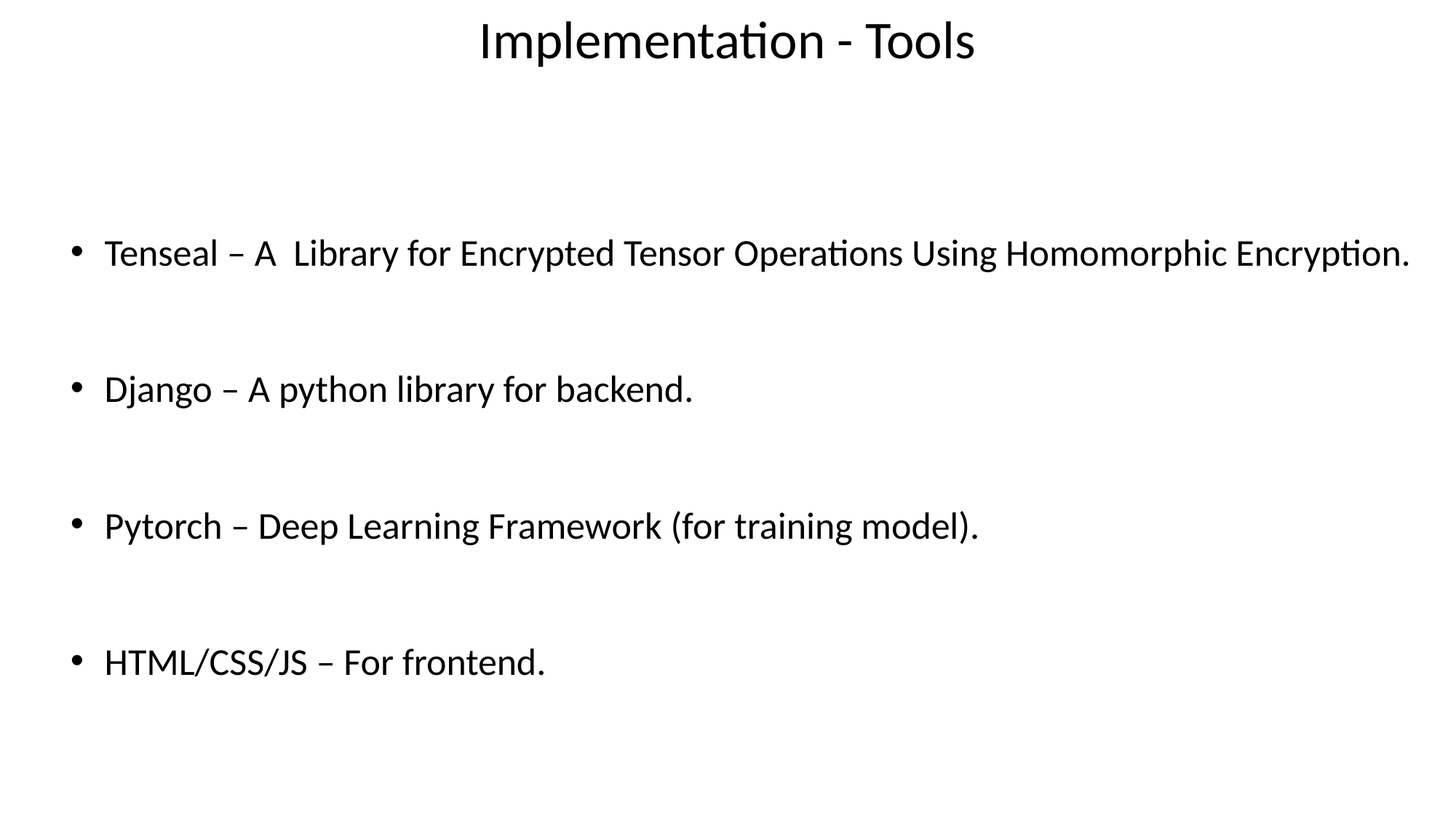

Implementation - Tools
Tenseal – A  Library for Encrypted Tensor Operations Using Homomorphic Encryption.
Django – A python library for backend.
Pytorch – Deep Learning Framework (for training model).
HTML/CSS/JS – For frontend.